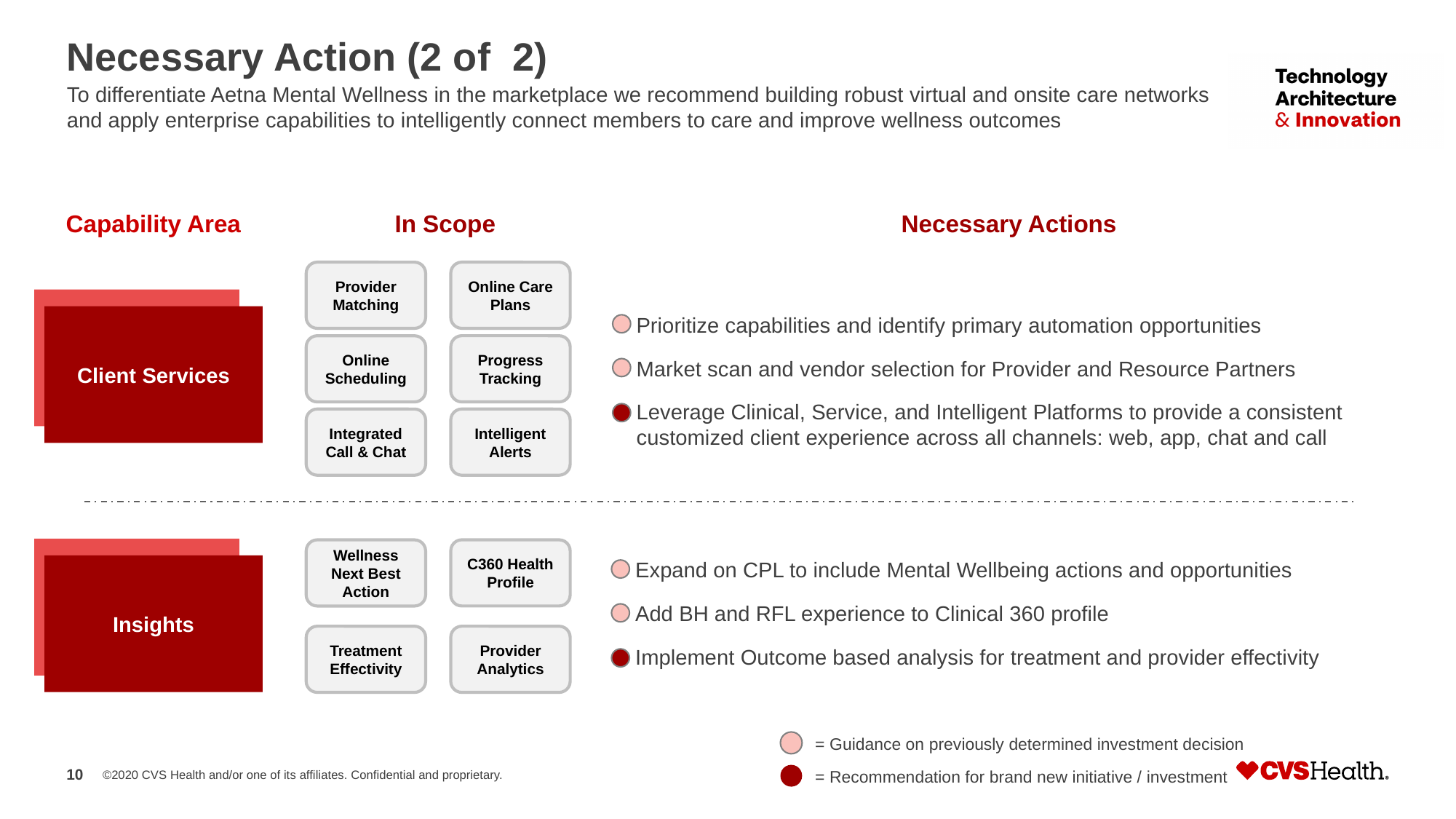

# Necessary Action (2 of  2)
To differentiate Aetna Mental Wellness in the marketplace we recommend building robust virtual and onsite care networks and apply enterprise capabilities to intelligently connect members to care and improve wellness outcomes
Capability Area
In Scope
Necessary Actions
Online Care Plans
Provider Matching

Client Services
Prioritize capabilities and identify primary automation opportunities
Market scan and vendor selection for Provider and Resource Partners
Leverage Clinical, Service, and Intelligent Platforms to provide a consistent customized client experience across all channels: web, app, chat and call

Progress Tracking
Online Scheduling

Intelligent Alerts
Integrated Call & Chat

Insights
C360 Health Profile
Wellness Next Best Action
Expand on CPL to include Mental Wellbeing actions and opportunities
Add BH and RFL experience to Clinical 360 profile
Implement Outcome based analysis for treatment and provider effectivity

Provider Analytics
Treatment Effectivity

= Guidance on previously determined investment decision

= Recommendation for brand new initiative / investment